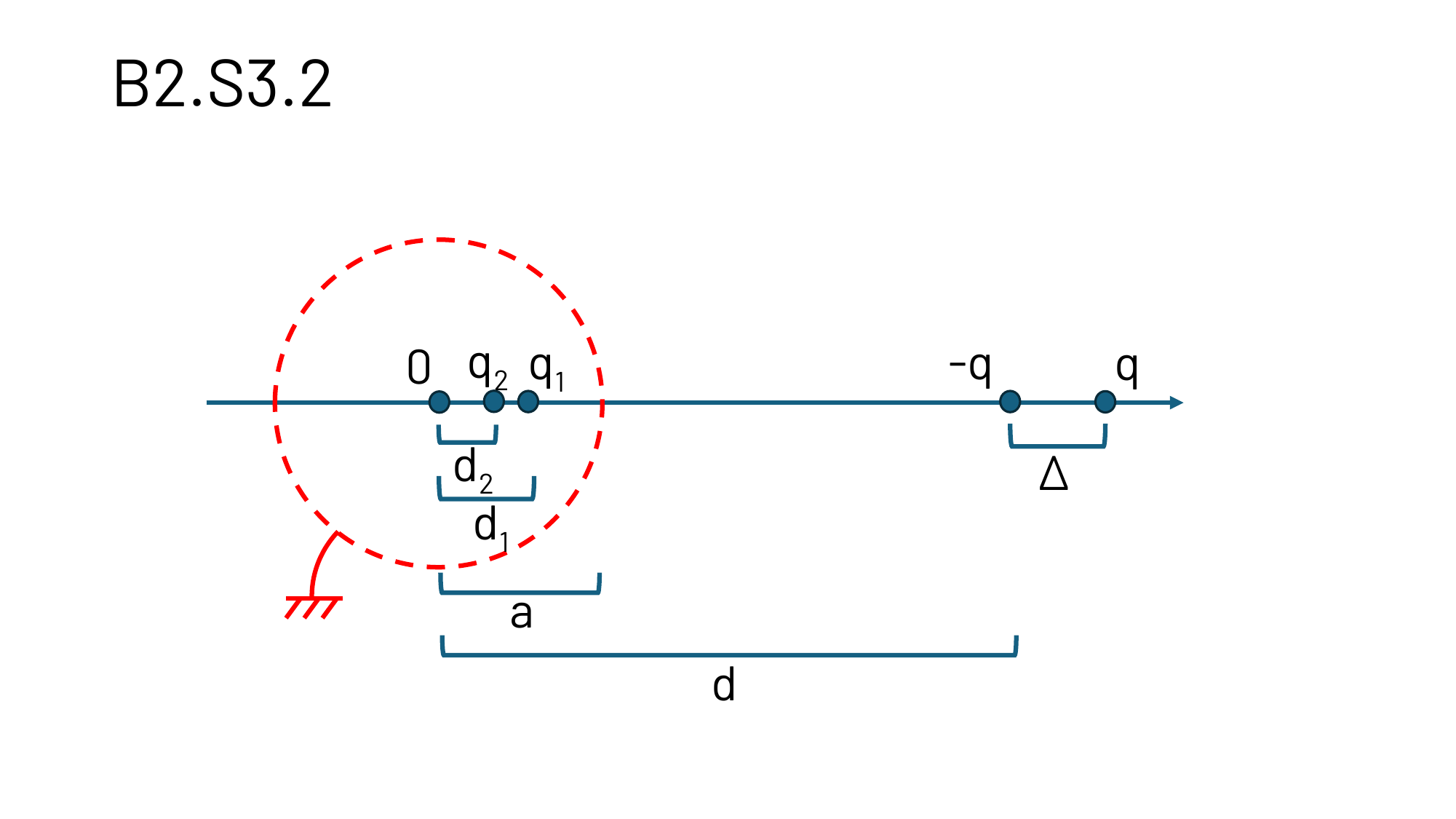

B2.S3.2

q2
q1
-q
q
0

d2
Δ

d1

a
d